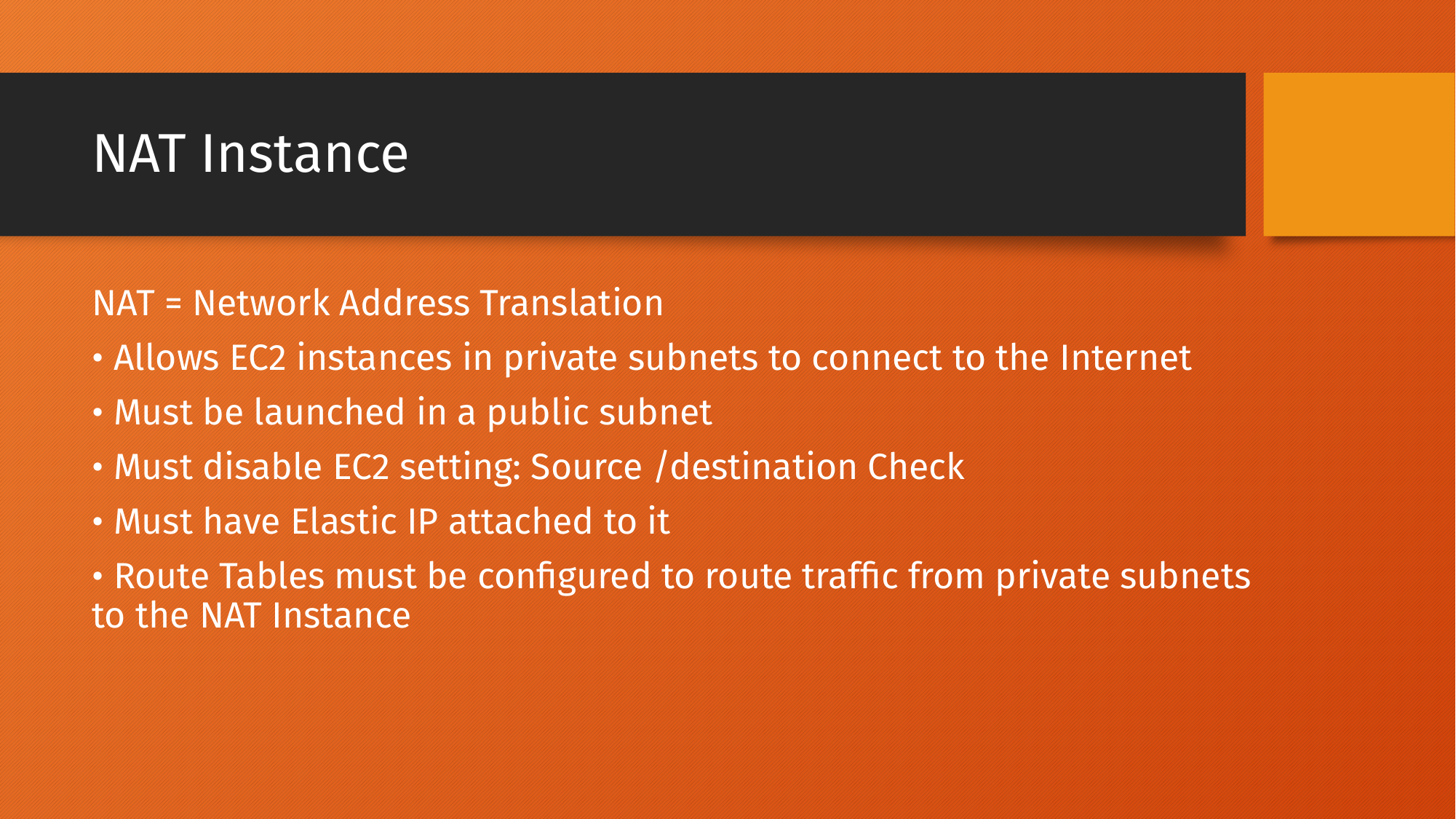

# NAT Instance
NAT = Network Address Translation
• Allows EC2 instances in private subnets to connect to the Internet
• Must be launched in a public subnet
• Must disable EC2 setting: Source /destination Check
• Must have Elastic IP attached to it
• Route Tables must be configured to route traffic from private subnets to the NAT Instance